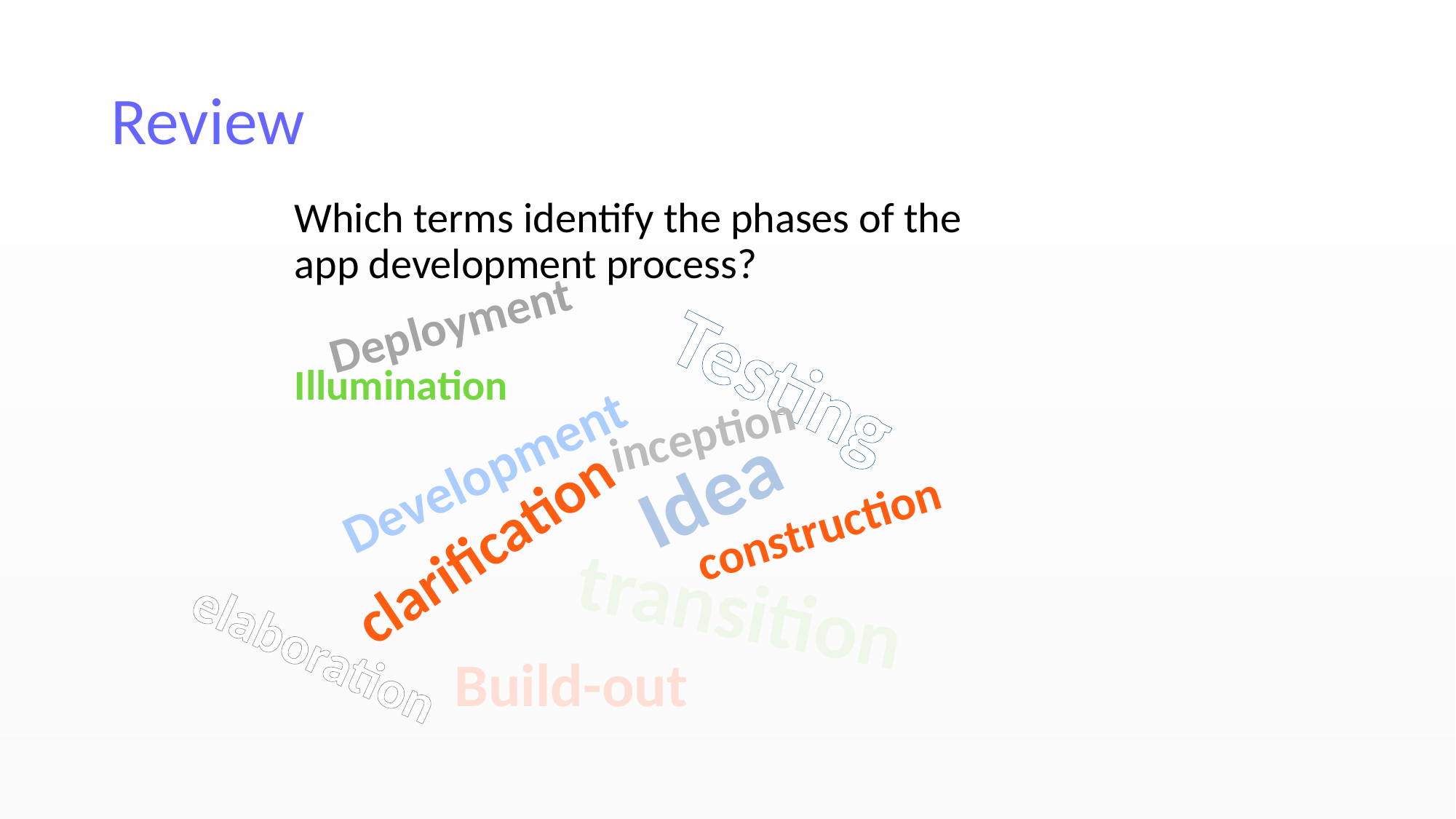

# Review
Which terms identify the phases of the app development process?

Illumination

Deployment
Testing
inception
Development
Idea
construction
clarification
transition
elaboration
Build-out